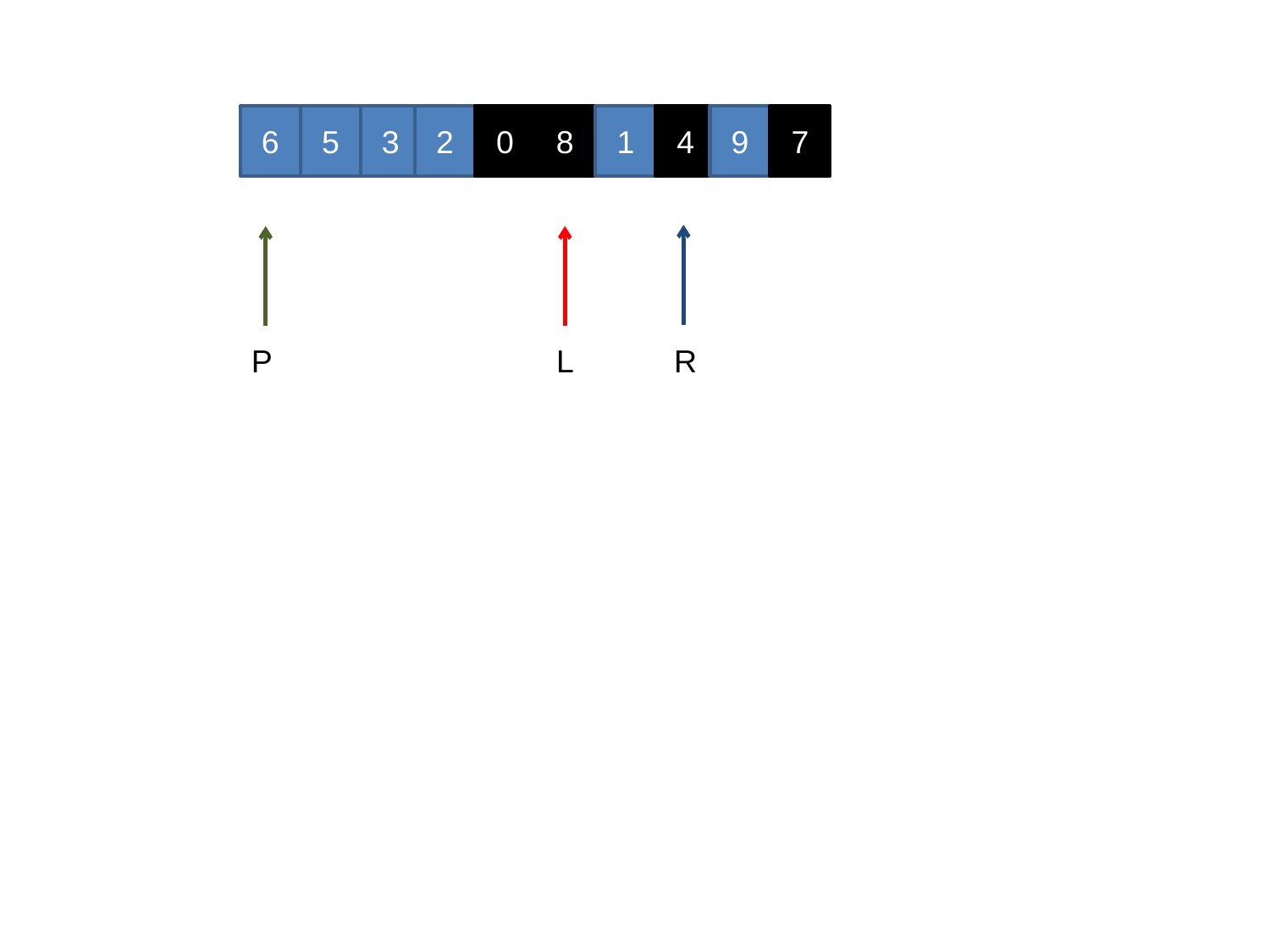

6
5
3
2
0
8
1
4
9
7
R
P
L